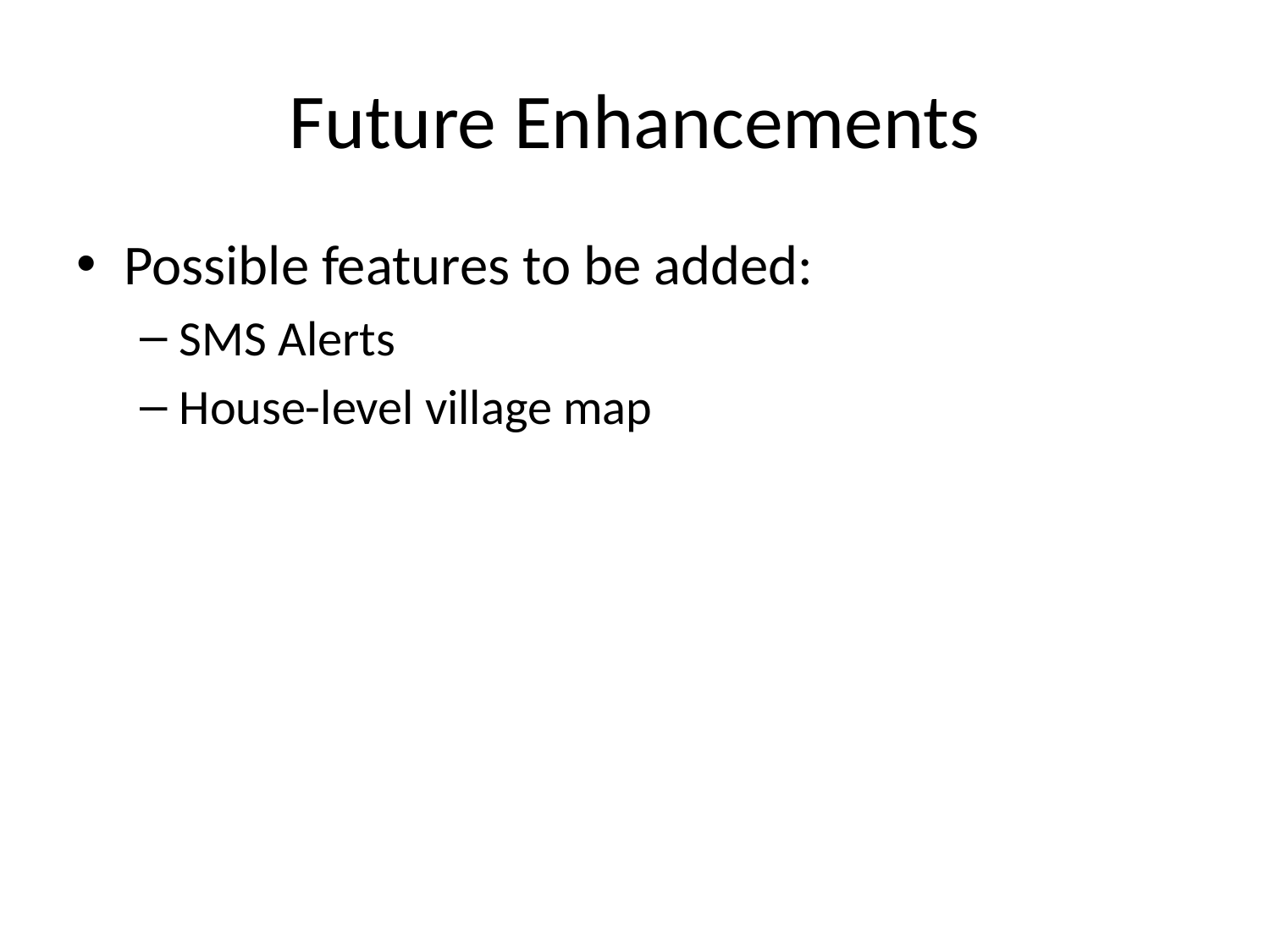

# Future Enhancements
Possible features to be added:
SMS Alerts
House-level village map